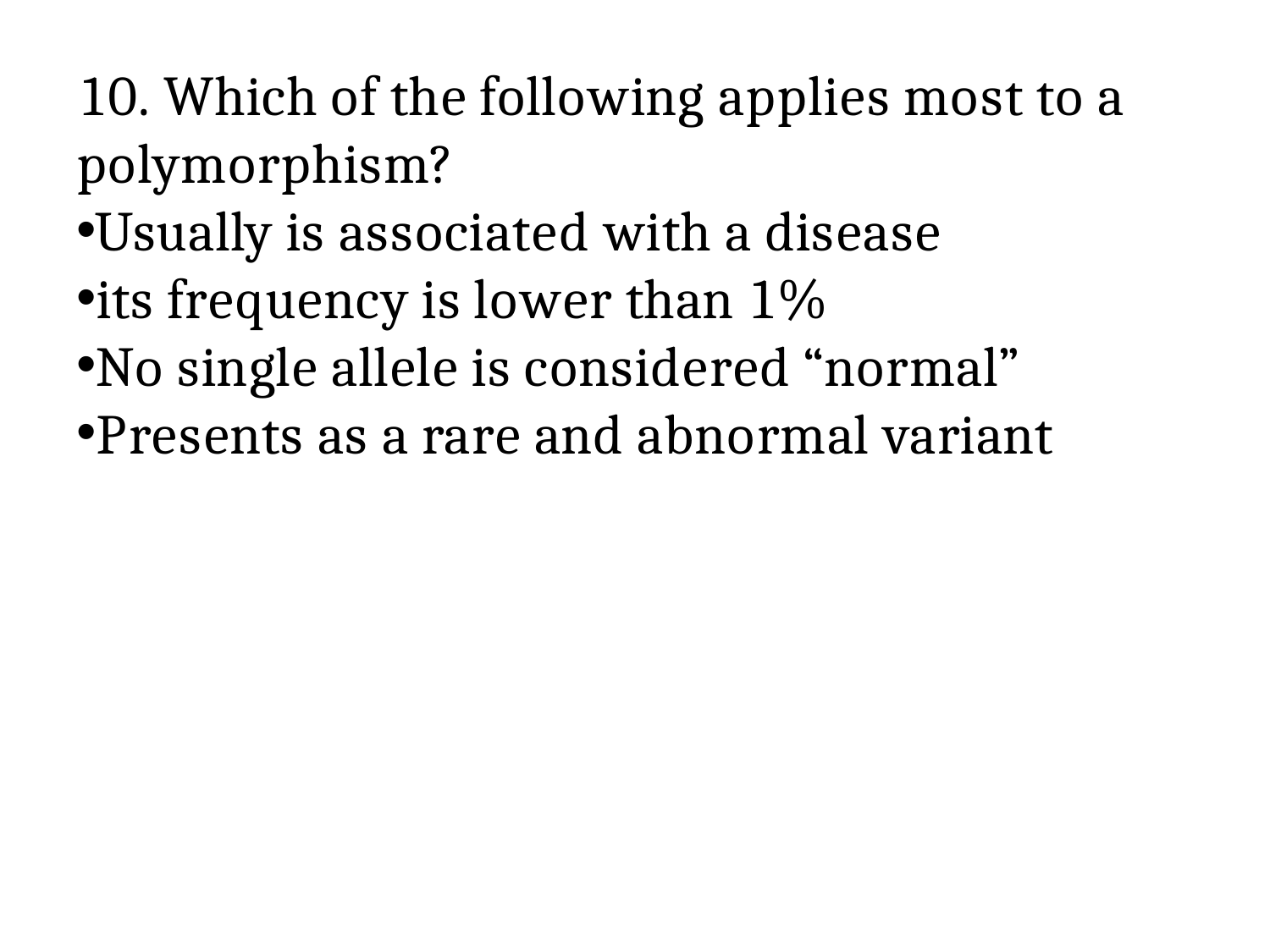

10. Which of the following applies most to a polymorphism?
Usually is associated with a disease
its frequency is lower than 1%
No single allele is considered “normal”
Presents as a rare and abnormal variant